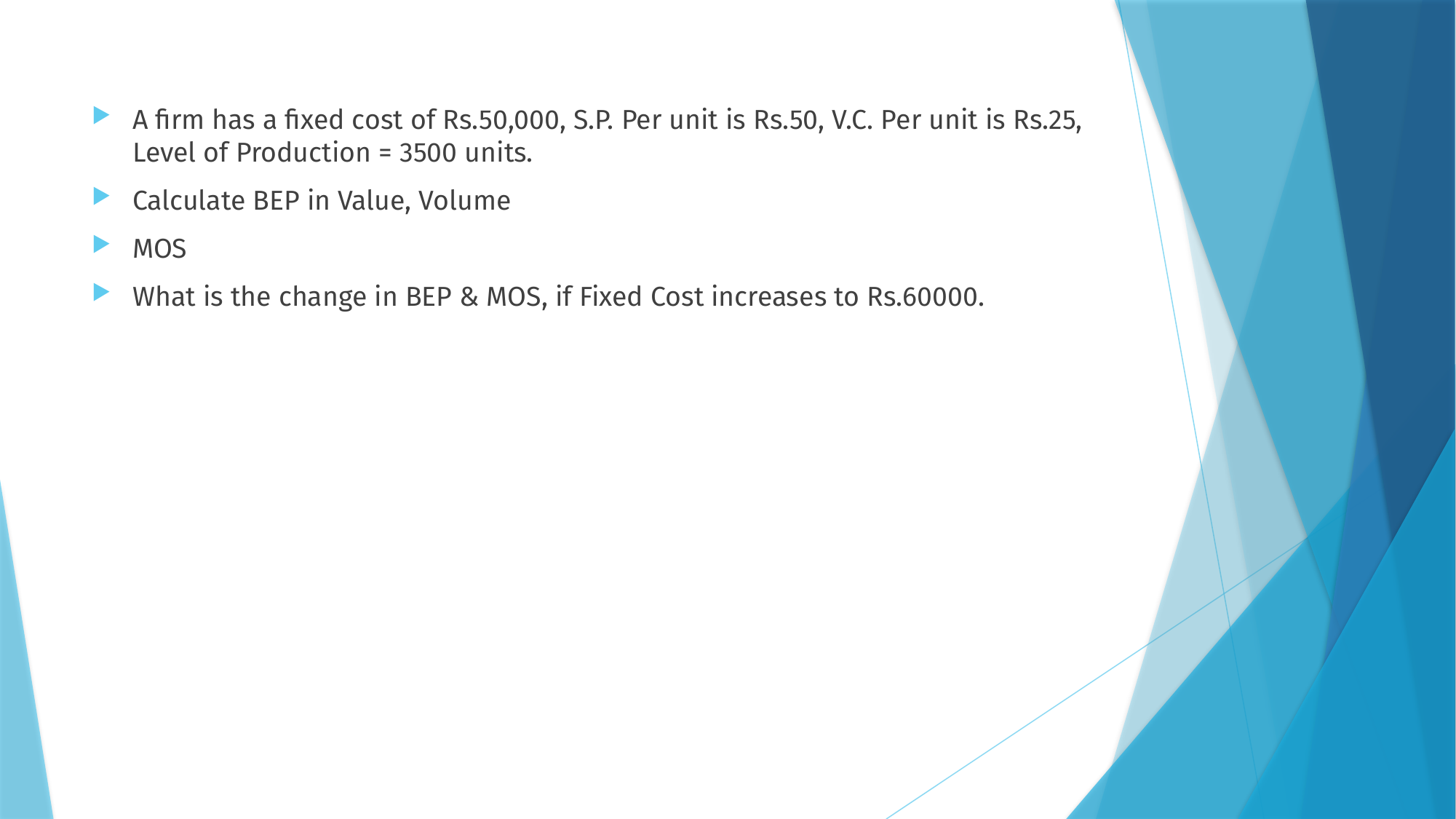

A firm has a fixed cost of Rs.50,000, S.P. Per unit is Rs.50, V.C. Per unit is Rs.25, Level of Production = 3500 units.
Calculate BEP in Value, Volume
MOS
What is the change in BEP & MOS, if Fixed Cost increases to Rs.60000.